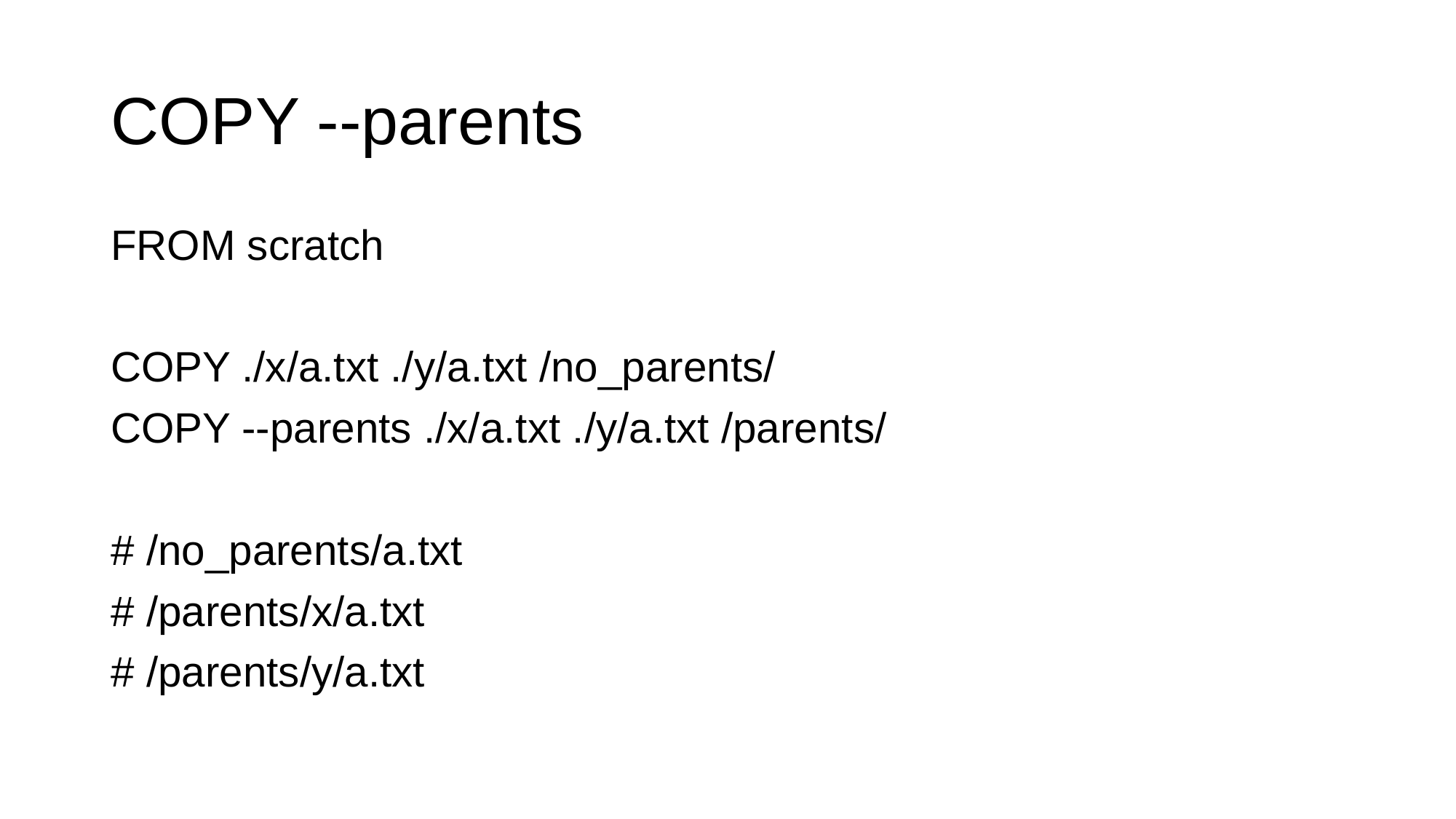

# COPY --parents
FROM scratch

COPY ./x/a.txt ./y/a.txt /no_parents/
COPY --parents ./x/a.txt ./y/a.txt /parents/

# /no_parents/a.txt
# /parents/x/a.txt
# /parents/y/a.txt